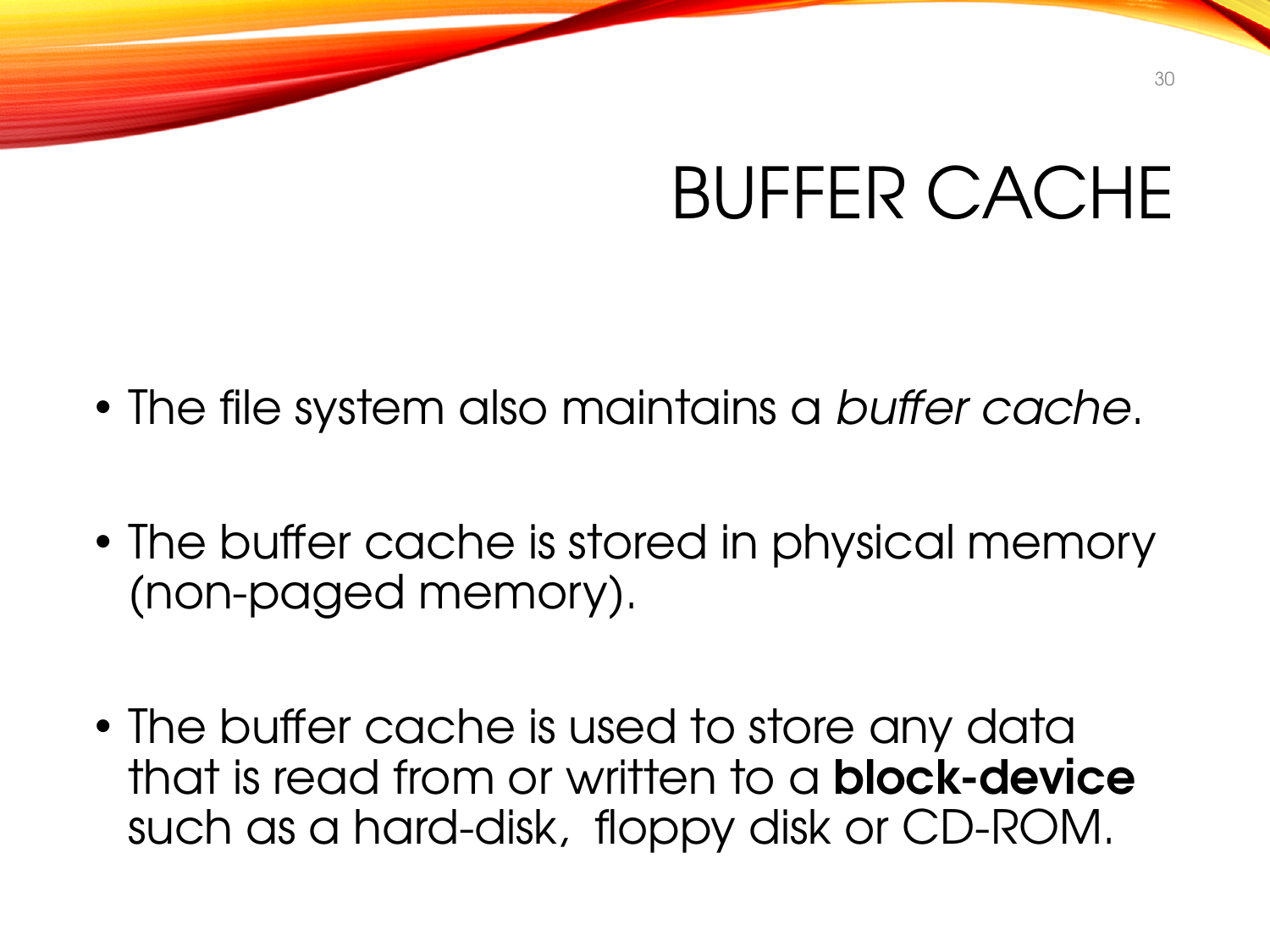

30
# Buffer Cache

The file system also maintains a buffer cache.

The buffer cache is stored in physical memory (non-paged memory).

The buffer cache is used to store any data that is read from or written to a block-device such as a hard-disk,  floppy disk or CD-ROM.